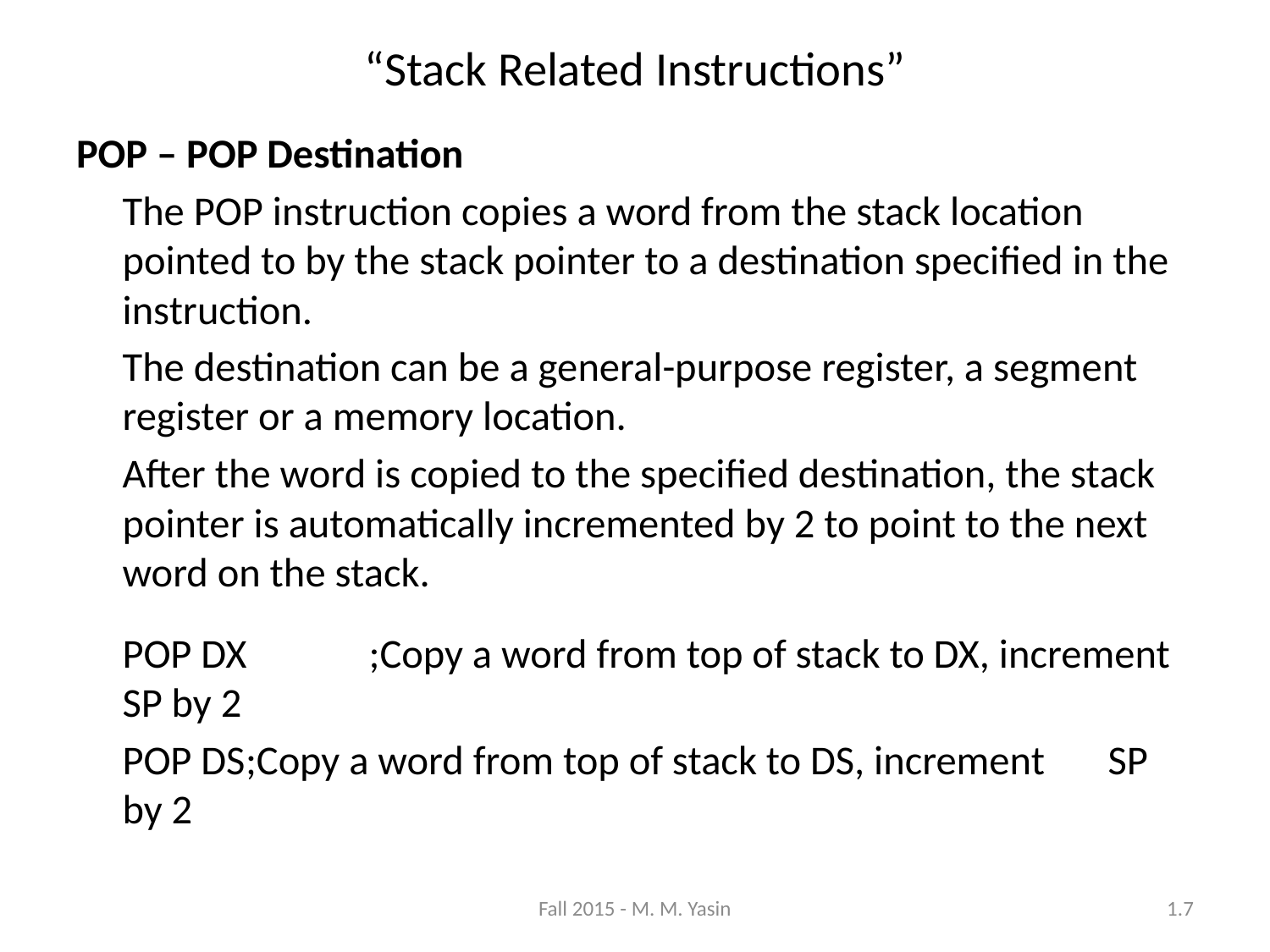

“Stack Related Instructions”

POP – POP Destination
	The POP instruction copies a word from the stack location pointed to by the stack pointer to a destination specified in the instruction.
	The destination can be a general-purpose register, a segment register or a memory location.
	After the word is copied to the specified destination, the stack pointer is automatically incremented by 2 to point to the next word on the stack.

	POP DX	;Copy a word from top of stack to DX, increment 		SP by 2
	POP DS	;Copy a word from top of stack to DS, increment 		SP by 2
Fall 2015 - M. M. Yasin
1.7